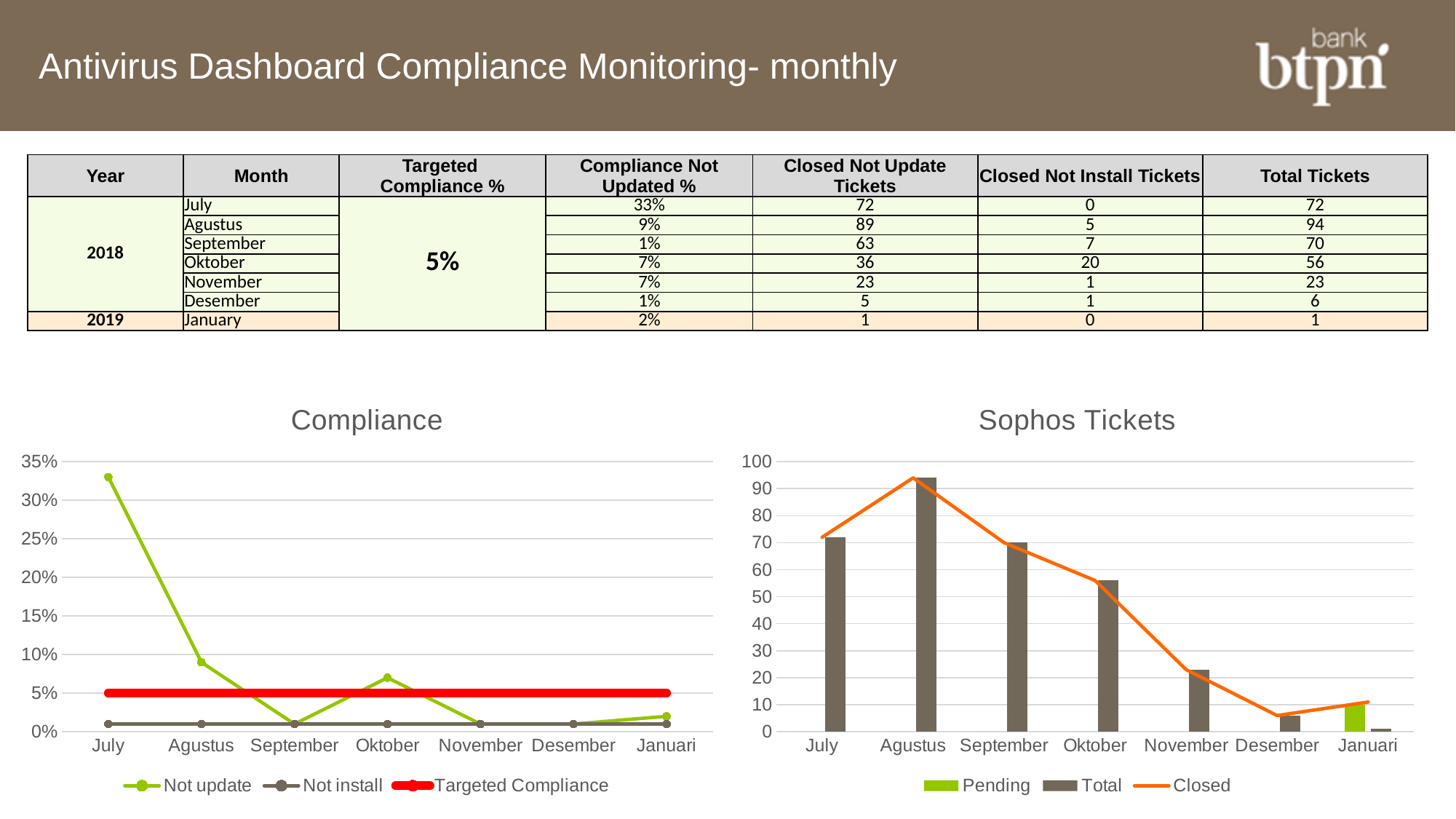

# Antivirus Dashboard Compliance Monitoring- monthly
| Year | Month | Targeted Compliance % | Compliance Not Updated % | Closed Not Update Tickets | Closed Not Install Tickets | Total Tickets |
| --- | --- | --- | --- | --- | --- | --- |
| 2018 | July | 5% | 33% | 72 | 0 | 72 |
|  | Agustus |  | 9% | 89 | 5 | 94 |
|  | September |  | 1% | 63 | 7 | 70 |
|  | Oktober |  | 7% | 36 | 20 | 56 |
|  | November |  | 7% | 23 | 1 | 23 |
|  | Desember |  | 1% | 5 | 1 | 6 |
| 2019 | January |  | 2% | 1 | 0 | 1 |

### Chart: Compliance

| Category | Not update | Not install | Targeted Compliance |
|---|---|---|---|
| July | 0.33 | 0.01 | 0.05 |
| Agustus | 0.09 | 0.01 | 0.05 |
| September | 0.01 | 0.01 | 0.05 |
| Oktober | 0.07 | 0.01 | 0.05 |
| November | 0.01 | 0.01 | 0.05 |
| Desember | 0.01 | 0.01 | 0.05 |
| Januari | 0.02 | 0.01 | 0.05 |

### Chart: Sophos Tickets

| Category | Pending | Total | Closed |
|---|---|---|---|
| July | 0.0 | 72.0 | 72.0 |
| Agustus | 0.0 | 94.0 | 94.0 |
| September | 0.0 | 70.0 | 70.0 |
| Oktober | 0.0 | 56.0 | 56.0 |
| November | 0.0 | 23.0 | 23.0 |
| Desember | 0.0 | 6.0 | 6.0 |
| Januari | 10.0 | 1.0 | 11.0 |